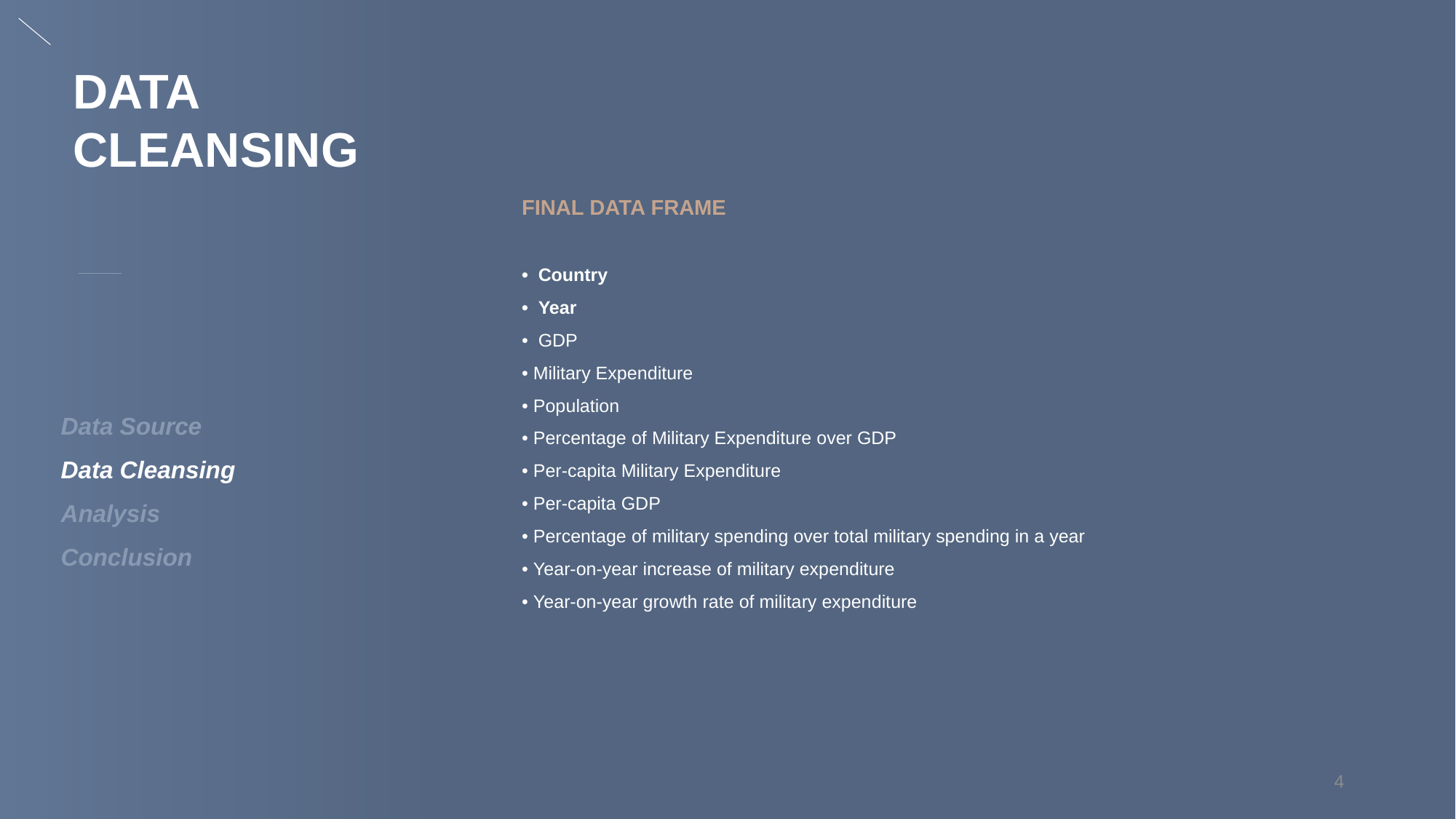

DATA
CLEANSING
FINAL DATA FRAME

•  Country
•  Year
•  GDP
• Military Expenditure
• Population
• Percentage of Military Expenditure over GDP
• Per-capita Military Expenditure
• Per-capita GDP
• Percentage of military spending over total military spending in a year
• Year-on-year increase of military expenditure
• Year-on-year growth rate of military expenditure
Data Source
Data Cleansing
Analysis
Conclusion
4